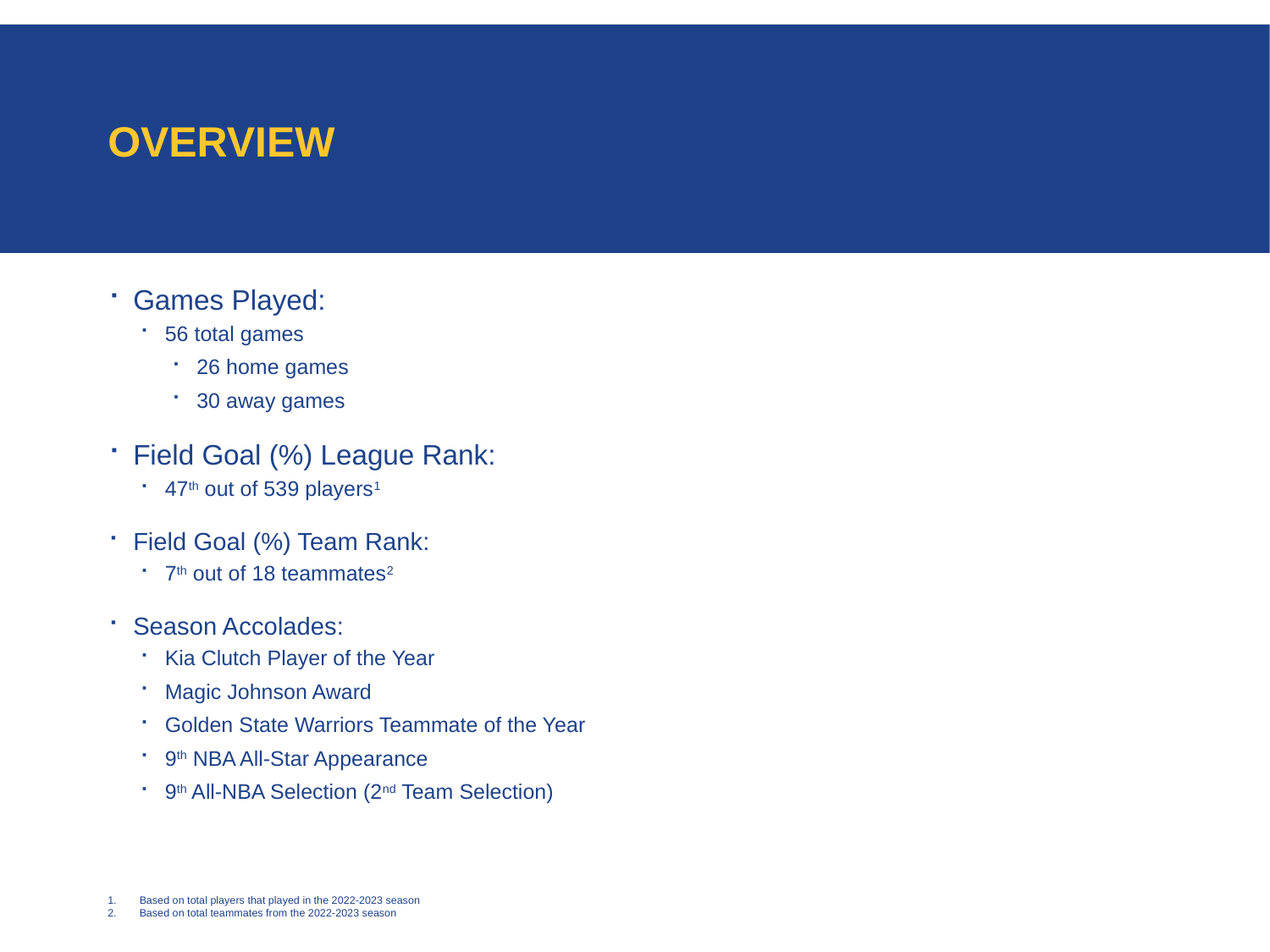

# Overview
Games Played:
56 total games
26 home games
30 away games
Field Goal (%) League Rank:
47th out of 539 players1
Field Goal (%) Team Rank:
7th out of 18 teammates2
Season Accolades:
Kia Clutch Player of the Year
Magic Johnson Award
Golden State Warriors Teammate of the Year
9th NBA All-Star Appearance
9th All-NBA Selection (2nd Team Selection)

Based on total players that played in the 2022-2023 season
Based on total teammates from the 2022-2023 season